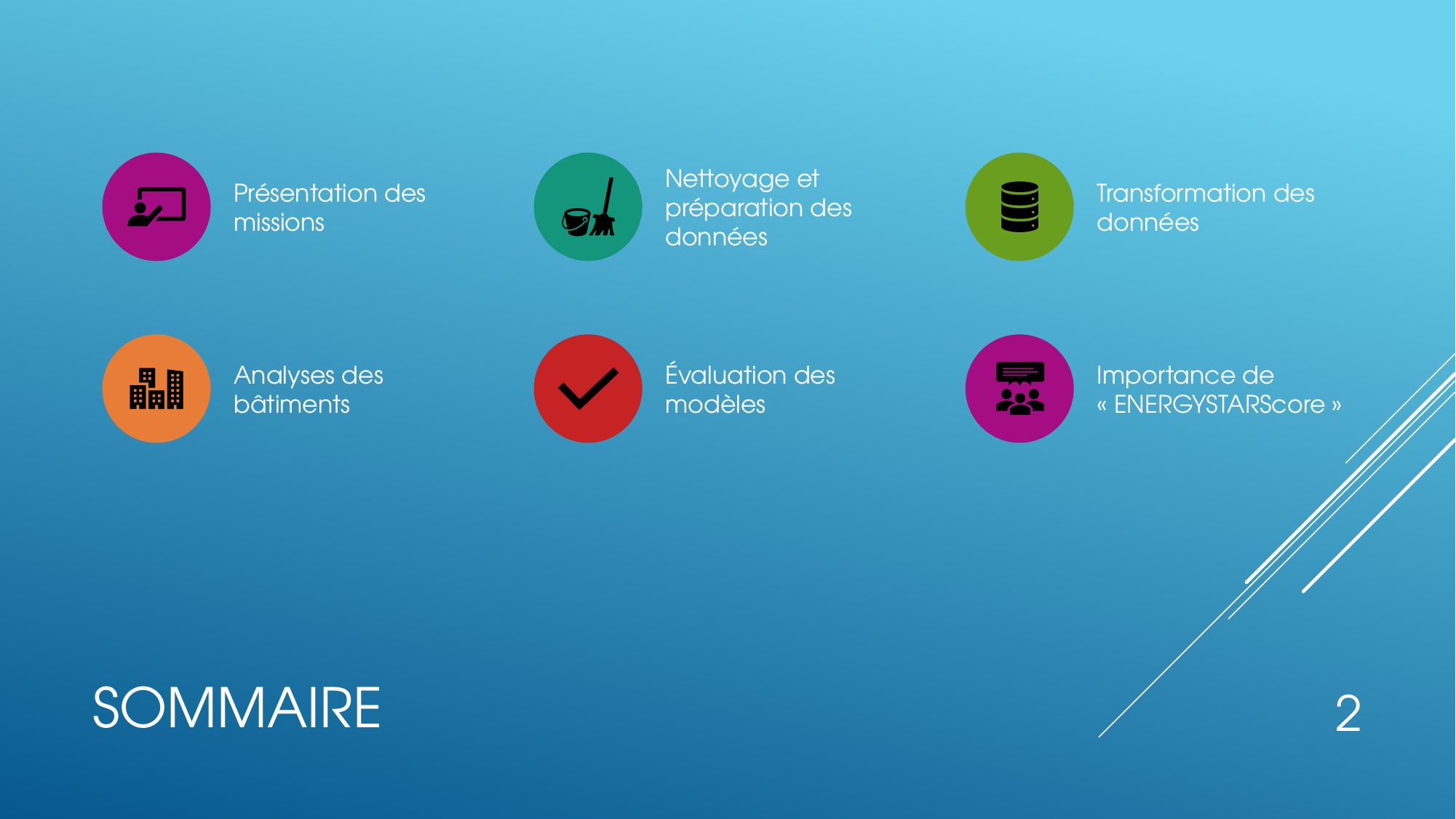

Présentation des missions
Nettoyage et préparation des données
Transformation des données
Analyses des bâtiments
Évaluation des modèles
Importance de « ENERGYSTARScore »
# SOMMAIRE
2